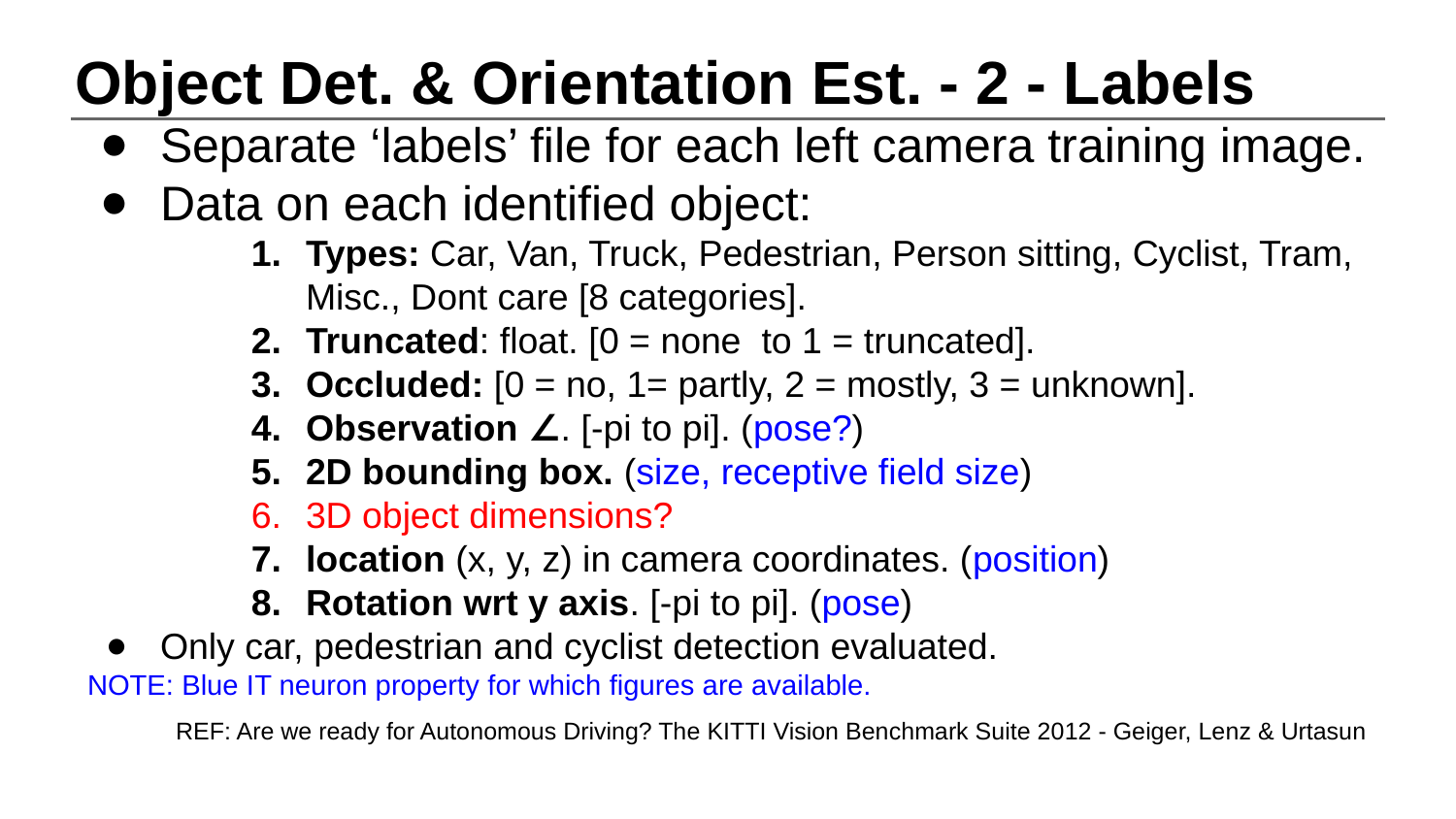

# Object Det. & Orientation Est. - 2 - Labels
Separate ‘labels’ file for each left camera training image.
Data on each identified object:
Types: Car, Van, Truck, Pedestrian, Person sitting, Cyclist, Tram, Misc., Dont care [8 categories].
Truncated: float. [0 = none  to 1 = truncated].
Occluded: [0 = no, 1= partly, 2 = mostly, 3 = unknown].
Observation ∠. [-pi to pi]. (pose?)
2D bounding box. (size, receptive field size)
3D object dimensions?
location (x, y, z) in camera coordinates. (position)
Rotation wrt y axis. [-pi to pi]. (pose)
Only car, pedestrian and cyclist detection evaluated.
NOTE: Blue IT neuron property for which figures are available.

REF: Are we ready for Autonomous Driving? The KITTI Vision Benchmark Suite 2012 - Geiger, Lenz & Urtasun